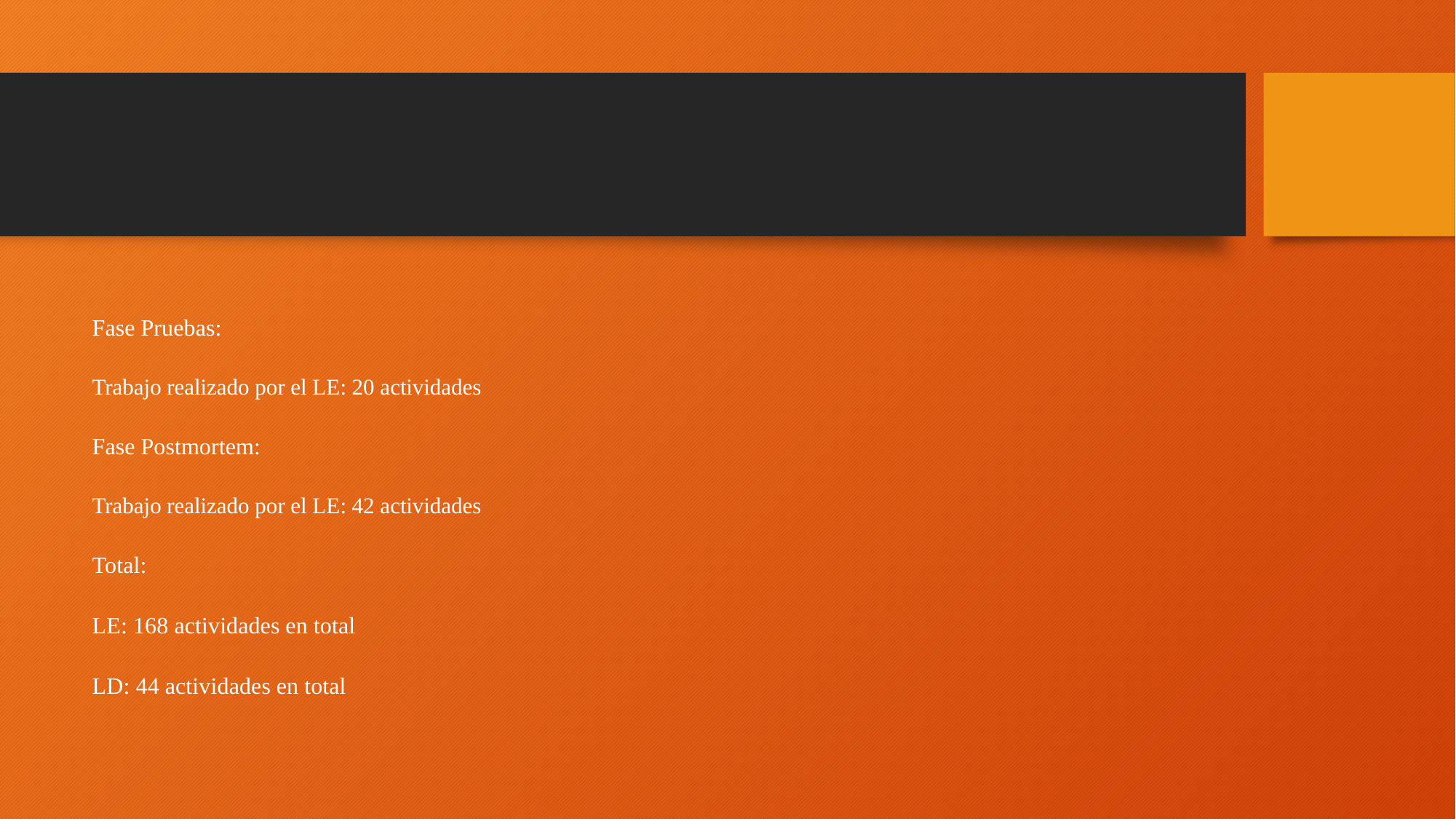

Fase Pruebas:
Trabajo realizado por el LE: 20 actividades
Fase Postmortem:
Trabajo realizado por el LE: 42 actividades
Total:
LE: 168 actividades en total
LD: 44 actividades en total